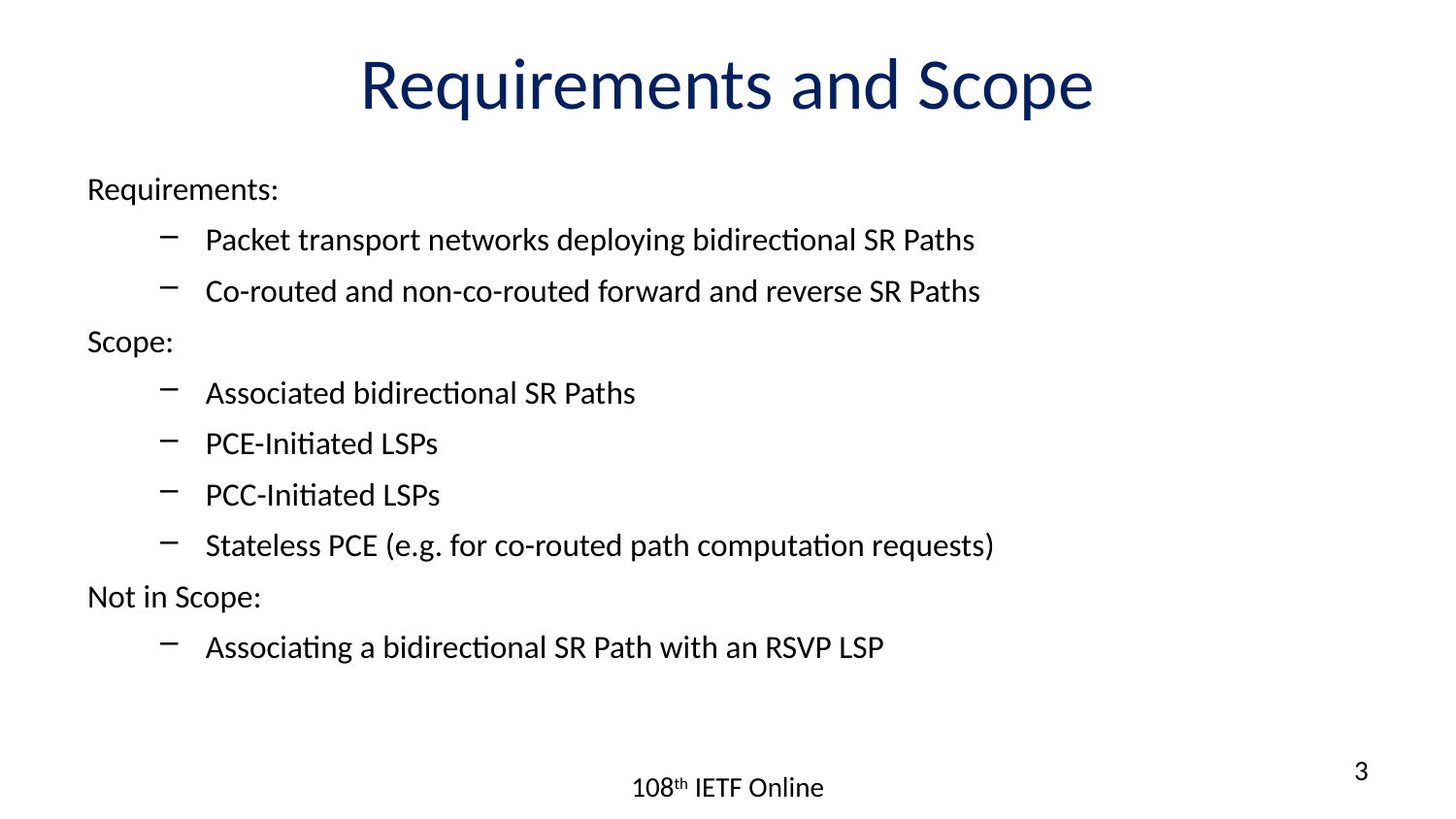

# Requirements and Scope
Requirements:
Packet transport networks deploying bidirectional SR Paths
Co-routed and non-co-routed forward and reverse SR Paths
Scope:
Associated bidirectional SR Paths
PCE-Initiated LSPs
PCC-Initiated LSPs
Stateless PCE (e.g. for co-routed path computation requests)
Not in Scope:
Associating a bidirectional SR Path with an RSVP LSP

3
108th IETF Online